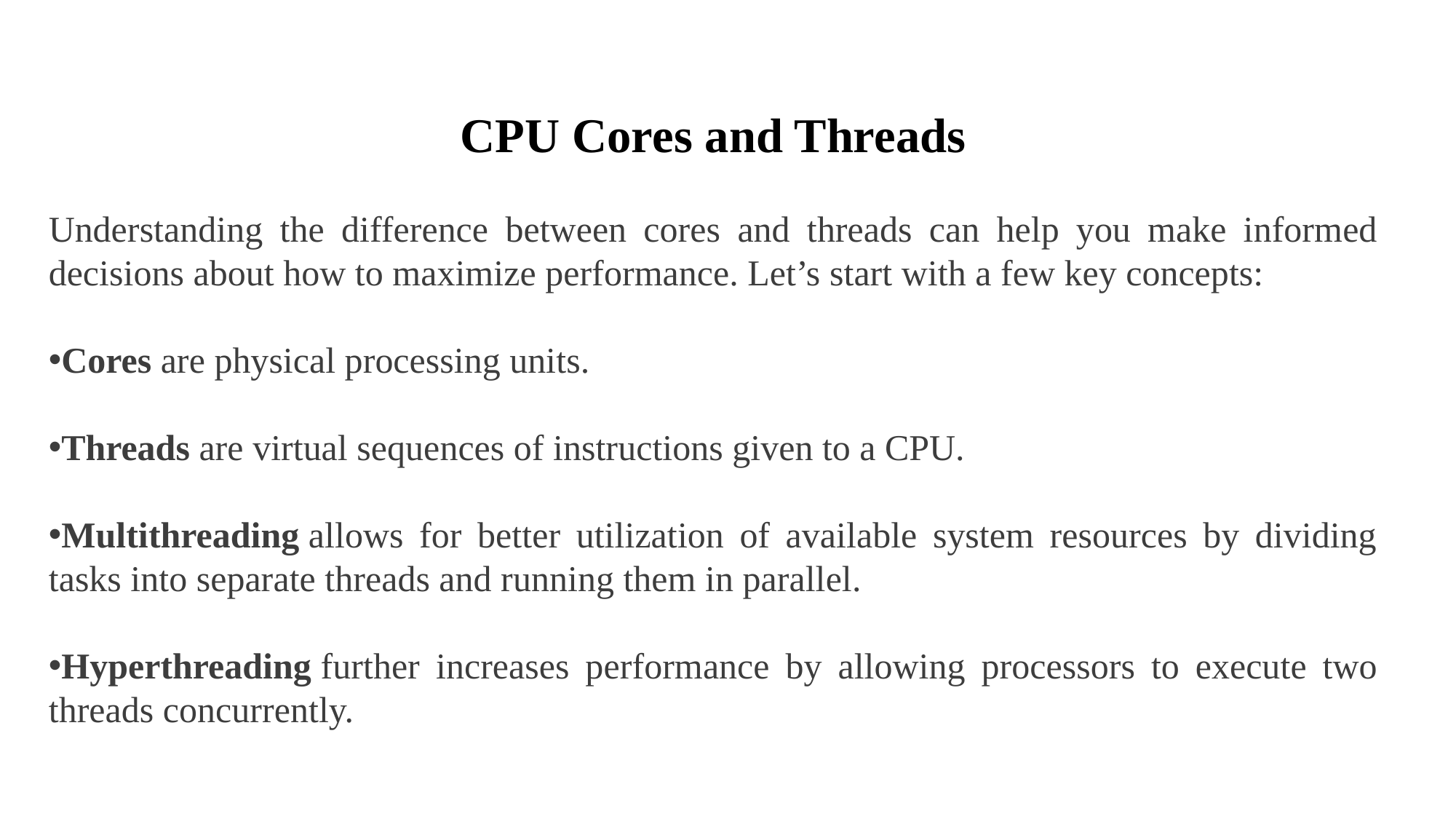

CPU Cores and Threads

Understanding the difference between cores and threads can help you make informed decisions about how to maximize performance. Let’s start with a few key concepts:

Cores are physical processing units.

Threads are virtual sequences of instructions given to a CPU.

Multithreading allows for better utilization of available system resources by dividing tasks into separate threads and running them in parallel.

Hyperthreading further increases performance by allowing processors to execute two threads concurrently.